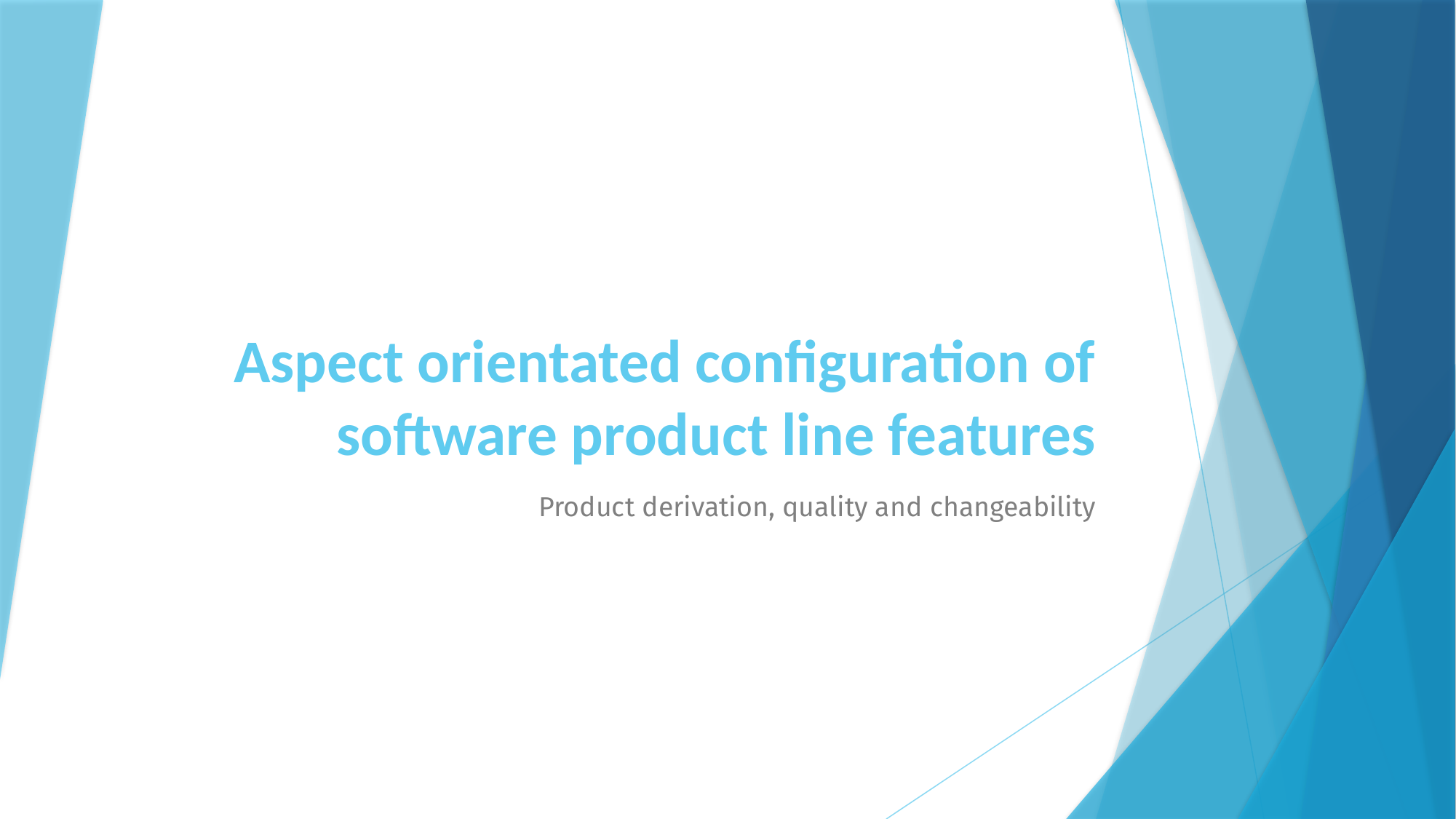

# Aspect orientated configuration of software product line features
Product derivation, quality and changeability